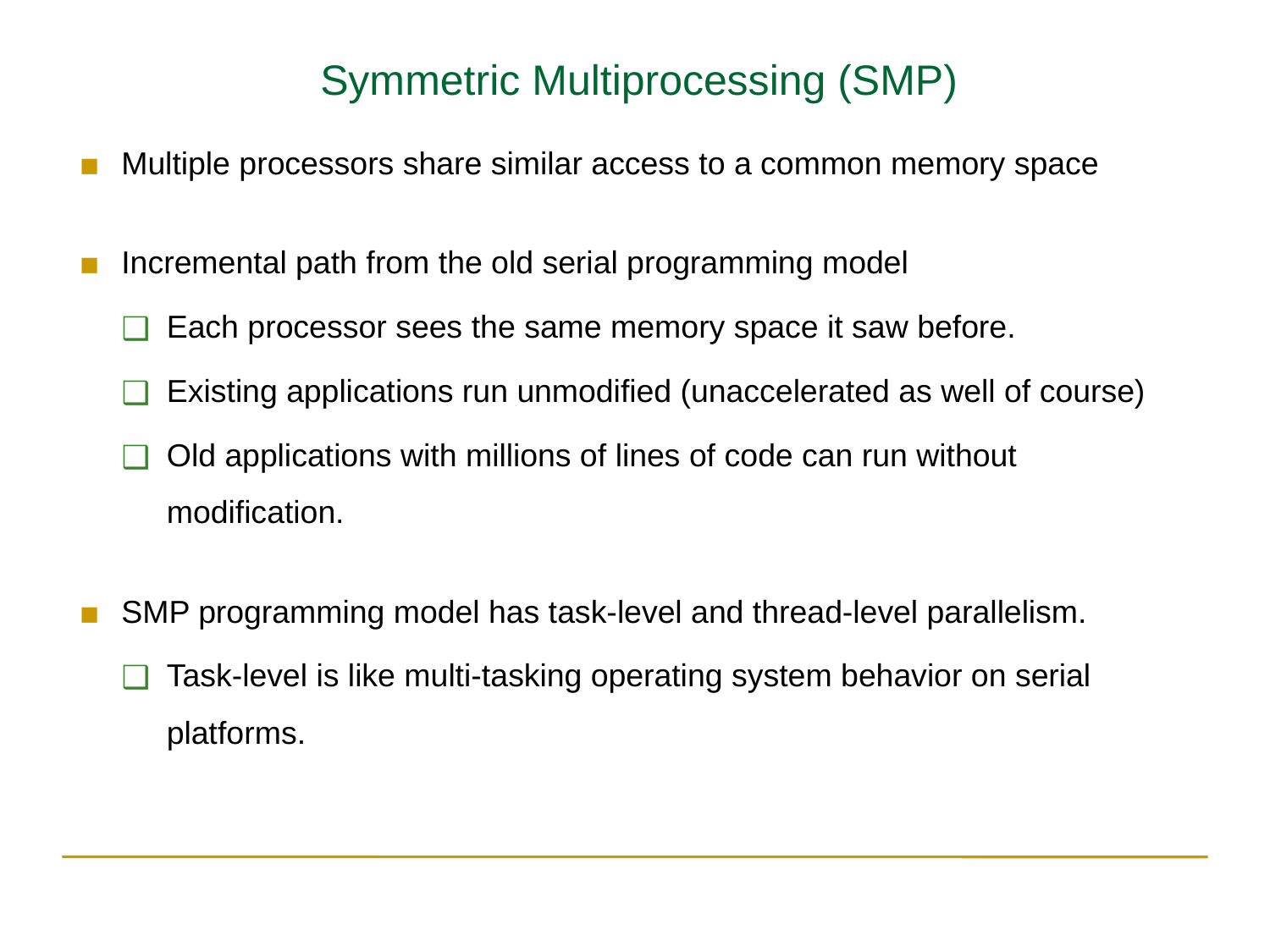

Symmetric Multiprocessing (SMP)
Multiple processors share similar access to a common memory space

Incremental path from the old serial programming model
Each processor sees the same memory space it saw before.
Existing applications run unmodified (unaccelerated as well of course)
Old applications with millions of lines of code can run without modification.

SMP programming model has task-level and thread-level parallelism.
Task-level is like multi-tasking operating system behavior on serial platforms.